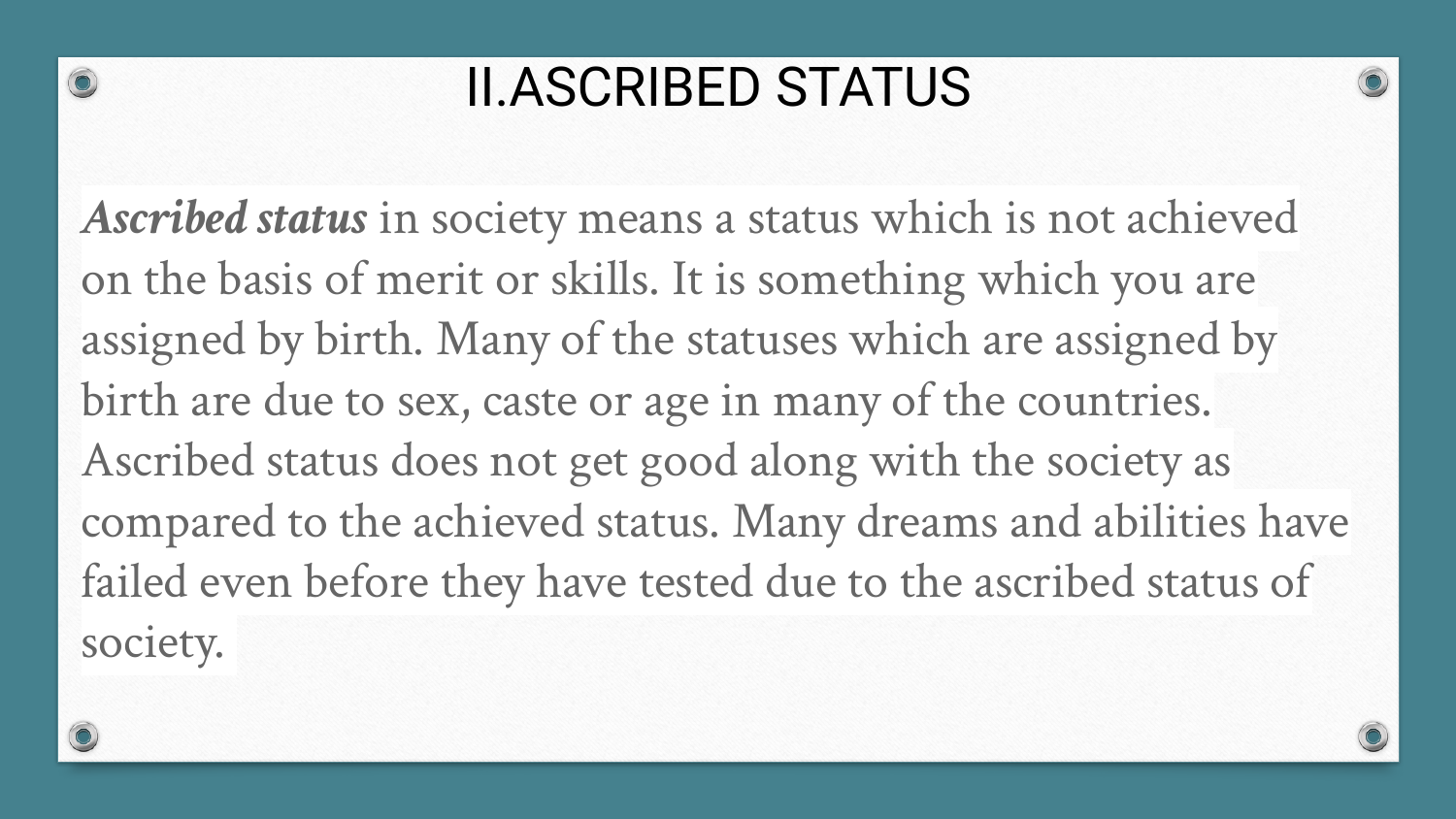

II.ASCRIBED STATUS

Ascribed status in society means a status which is not achieved on the basis of merit or skills. It is something which you are assigned by birth. Many of the statuses which are assigned by birth are due to sex, caste or age in many of the countries. Ascribed status does not get good along with the society as compared to the achieved status. Many dreams and abilities have failed even before they have tested due to the ascribed status of society.